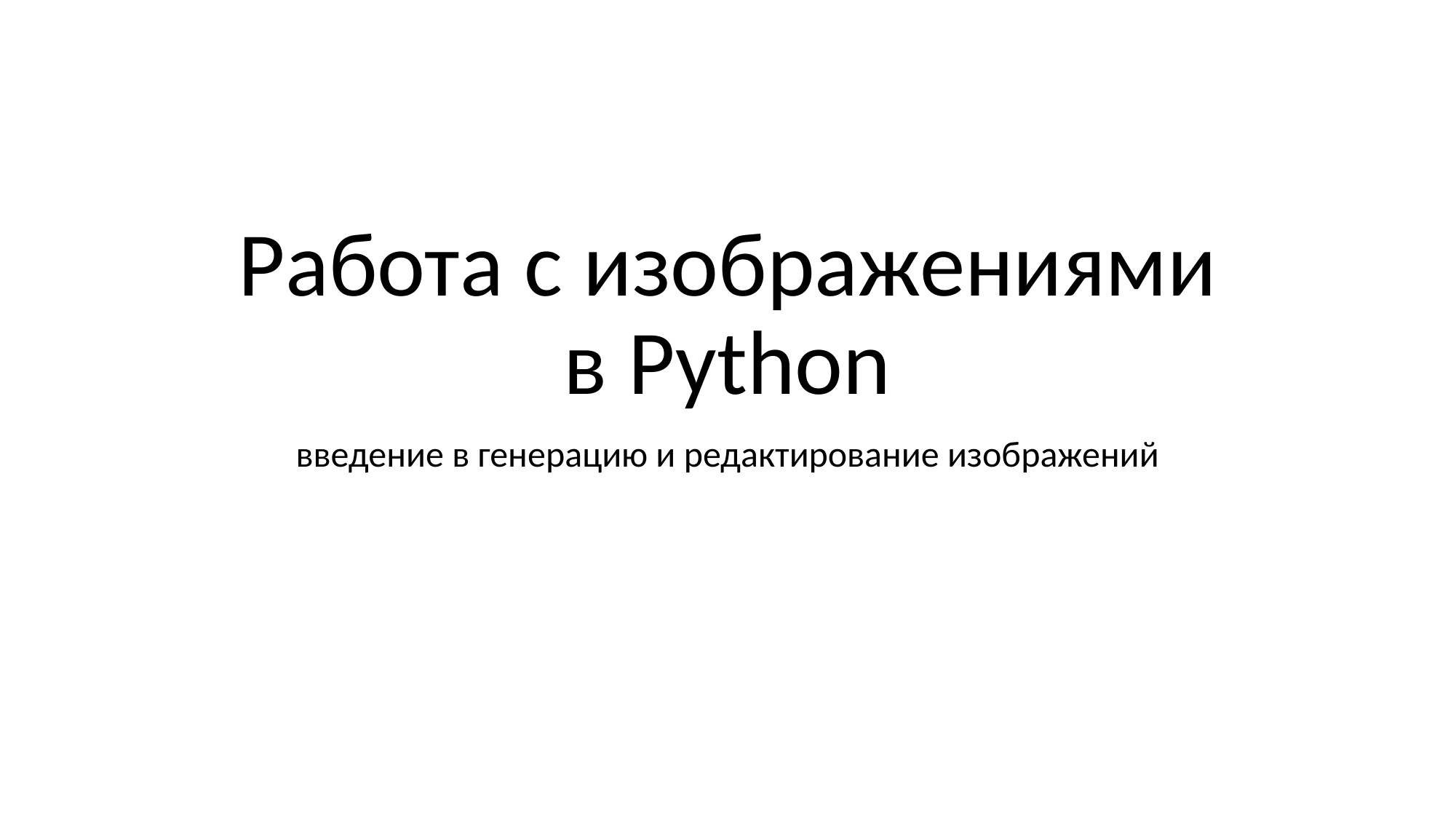

# Работа с изображениями в Python
введение в генерацию и редактирование изображений